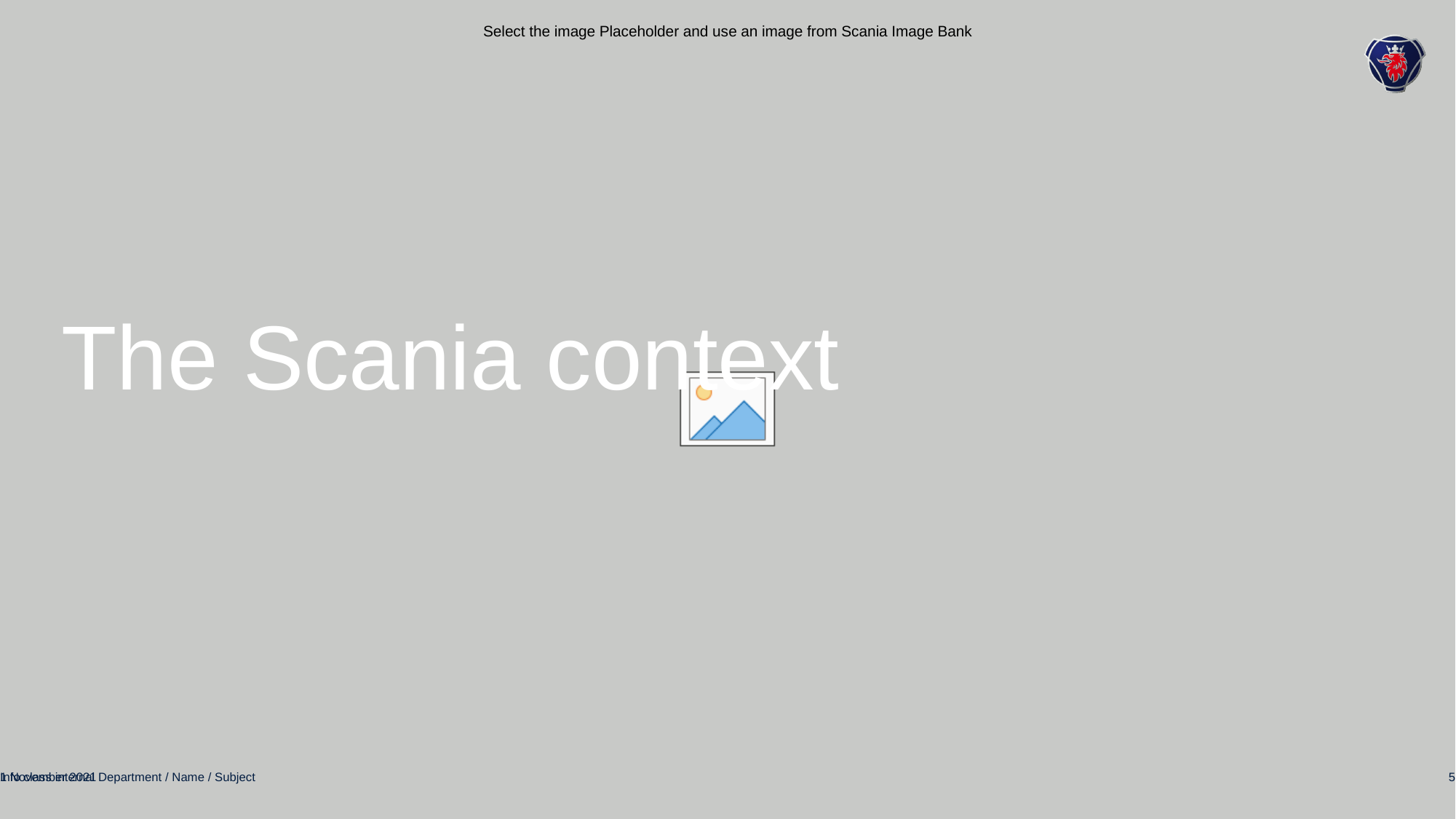

# The Scania context
1 November 2021
Info class internal Department / Name / Subject
5